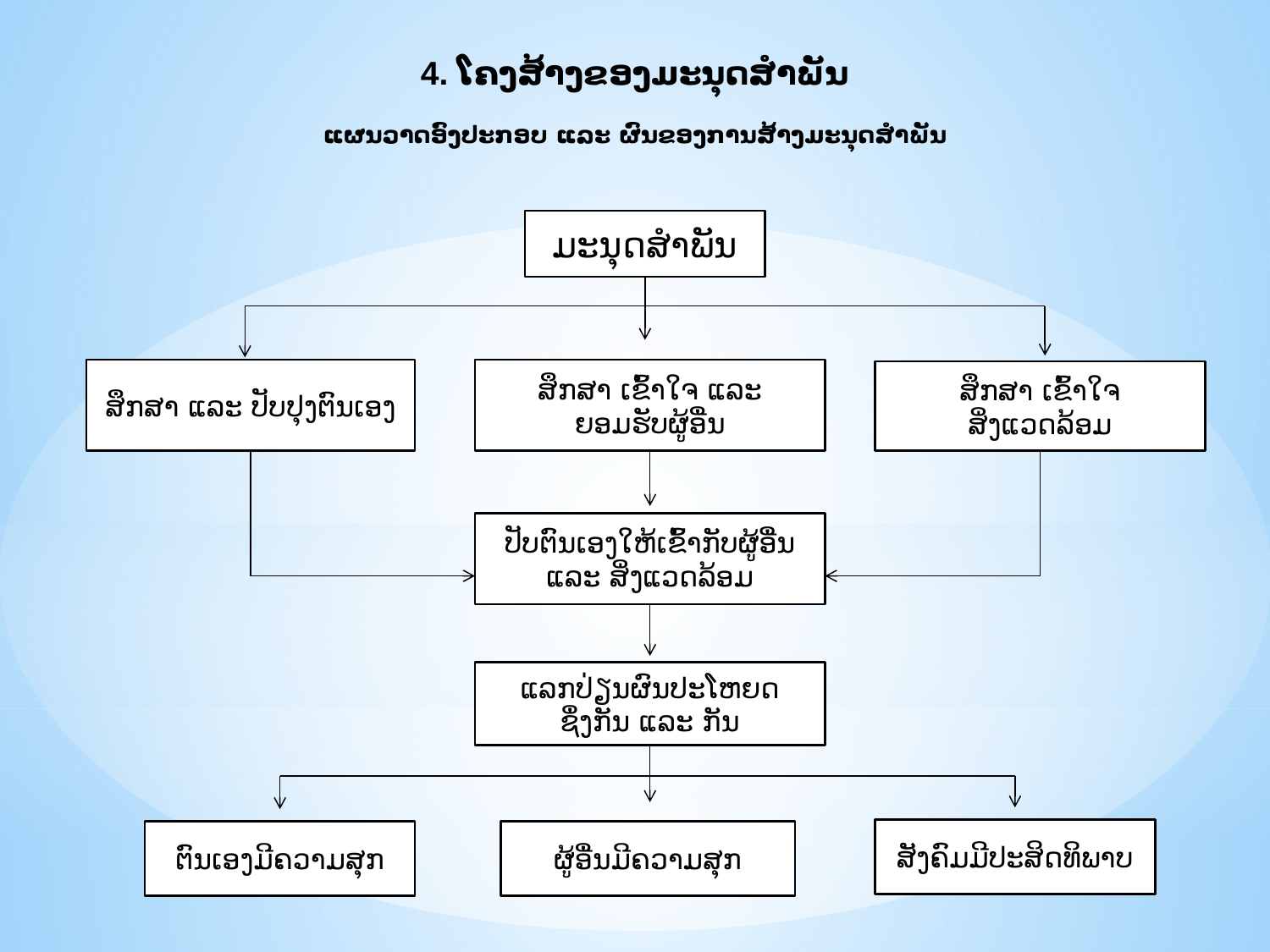

# 4. ໂຄງສ້າງຂອງມະນຸດສໍາພັນ ແຜນວາດອົງປະກອບ ແລະ ຜົນຂອງການສ້າງມະນຸດສຳພັນ
ມະນຸດສຳພັນ
ສຶກສາ ແລະ ປັບປຸງຕົນເອງ
ສຶກສາ ເຂົ້າໃຈ ແລະ ຍອມຮັບຜູ້ອື່ນ
ສຶກສາ ເຂົ້າໃຈສິ່ງແວດລ້ອມ
ປັບຕົນເອງໃຫ້ເຂົ້າກັບຜູ້ອື່ນ ແລະ ສິ່ງແວດລ້ອມ
ແລກປ່ຽນຜົນປະໂຫຍດ
ຊຶ່ງກັນ ແລະ ກັນ
ສັງຄົມມີປະສິດທິພາບ
ຕົນເອງມີຄວາມສຸກ
ຜູ້ອື່ນມີຄວາມສຸກ